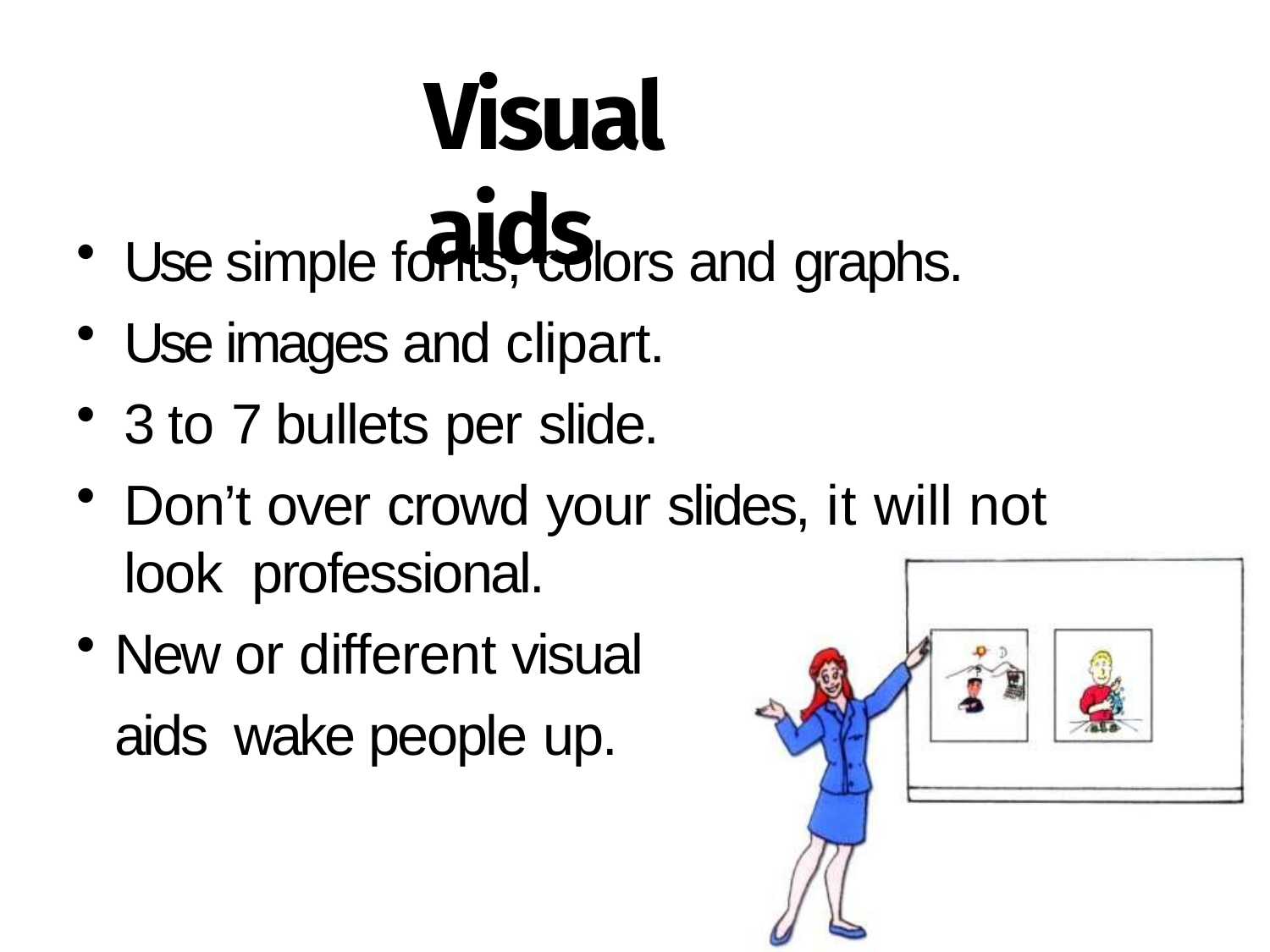

# Visual aids
Use simple fonts, colors and graphs.
Use images and clipart.
3 to 7 bullets per slide.
Don’t over crowd your slides, it will not look  professional.
New or different visual aids  wake people up.